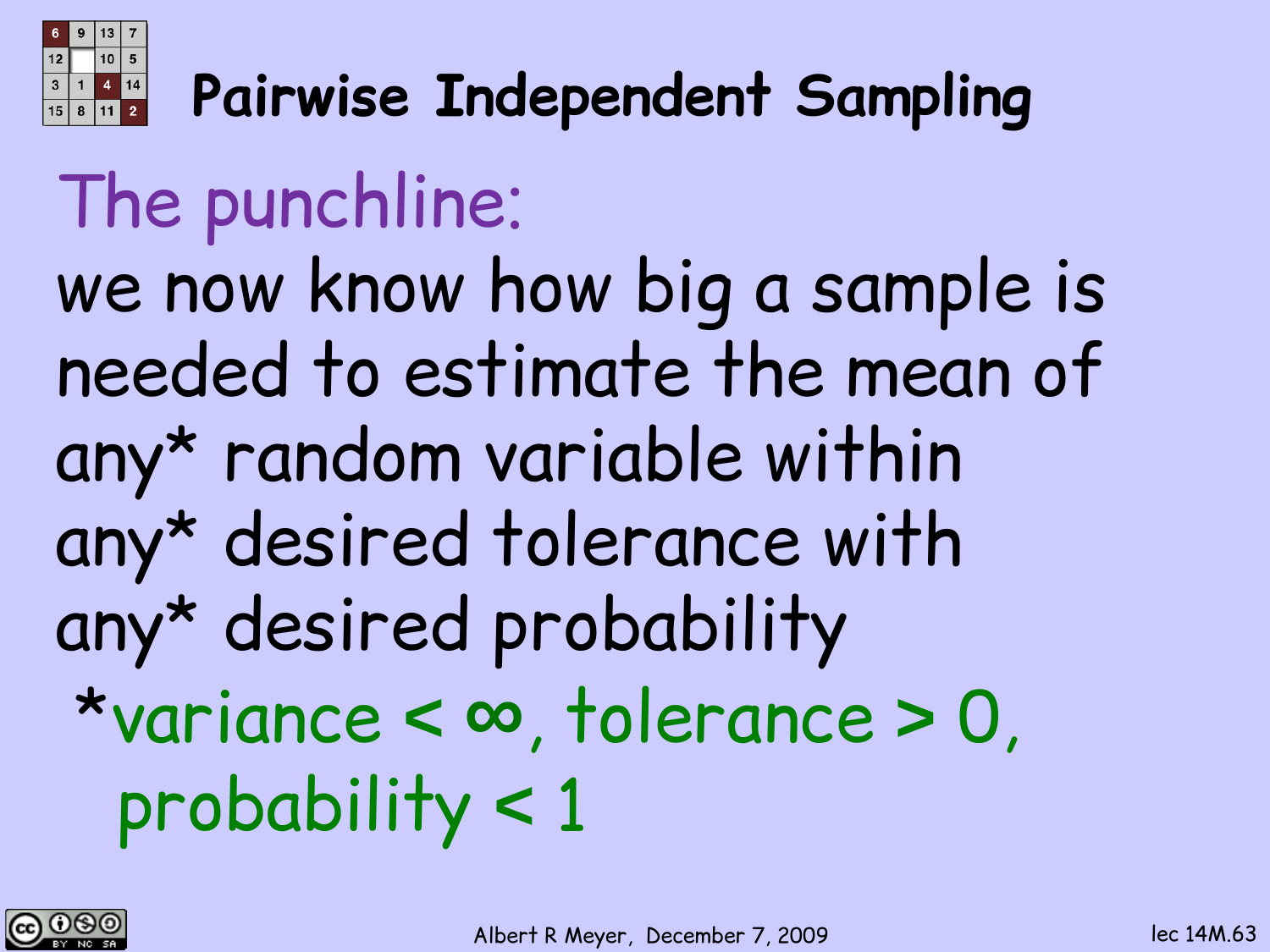

# Pairwise Independent Sampling
The punchline:
we now know how big a sample is
needed to estimate the mean of
any* random variable within
any* desired tolerance with
any* desired probability
*variance < ∞, tolerance > 0,
  probability < 1